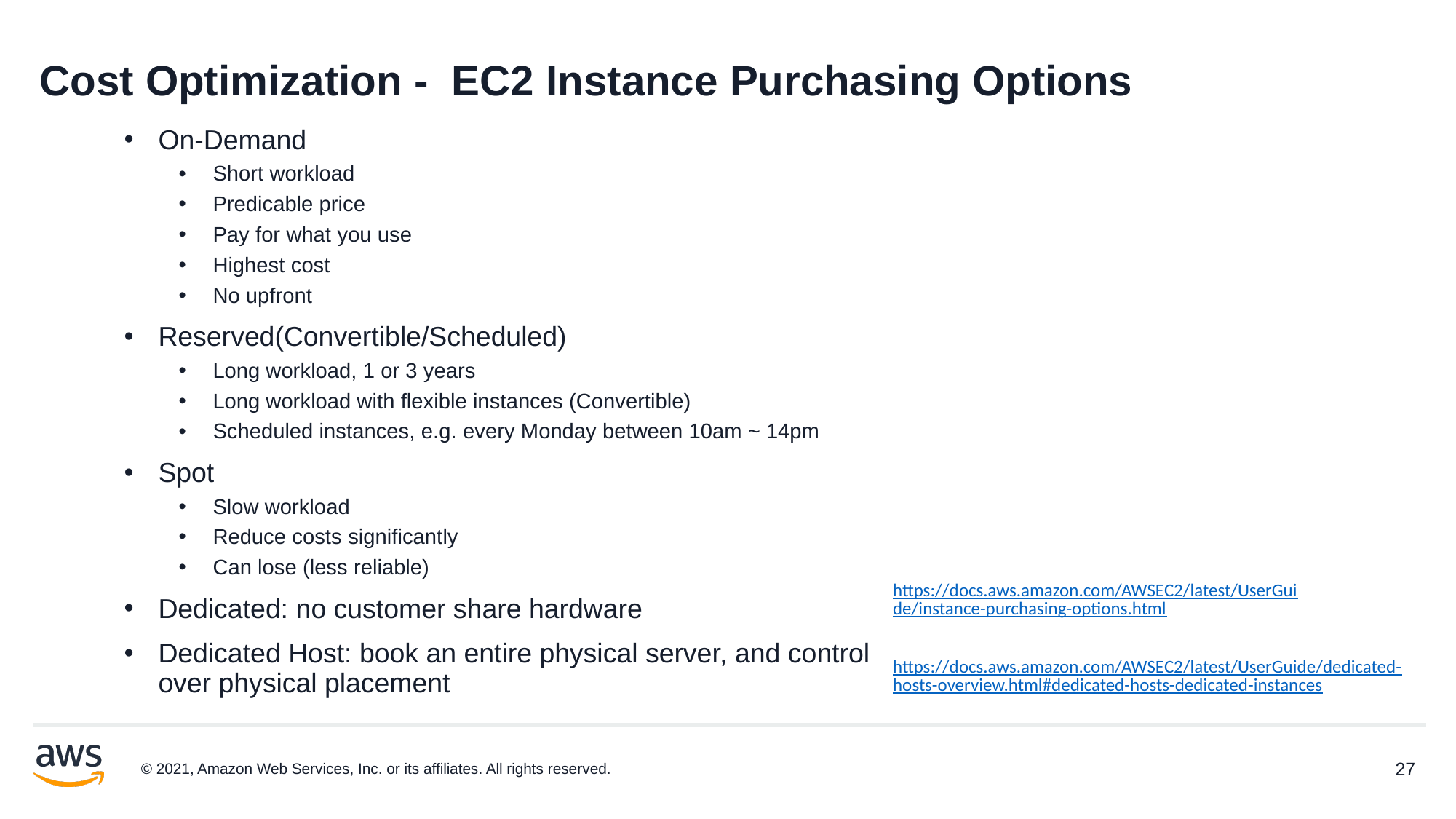

# Cost Optimization -  EC2 Instance Purchasing Options
On-Demand
Short workload
Predicable price
Pay for what you use
Highest cost
No upfront
Reserved(Convertible/Scheduled)
Long workload, 1 or 3 years
Long workload with flexible instances (Convertible)
Scheduled instances, e.g. every Monday between 10am ~ 14pm
Spot
Slow workload
Reduce costs significantly
Can lose (less reliable)
Dedicated: no customer share hardware
Dedicated Host: book an entire physical server, and control over physical placement

https://docs.aws.amazon.com/AWSEC2/latest/UserGuide/instance-purchasing-options.html
https://docs.aws.amazon.com/AWSEC2/latest/UserGuide/dedicated-hosts-overview.html#dedicated-hosts-dedicated-instances
© 2021, Amazon Web Services, Inc. or its affiliates. All rights reserved.
27